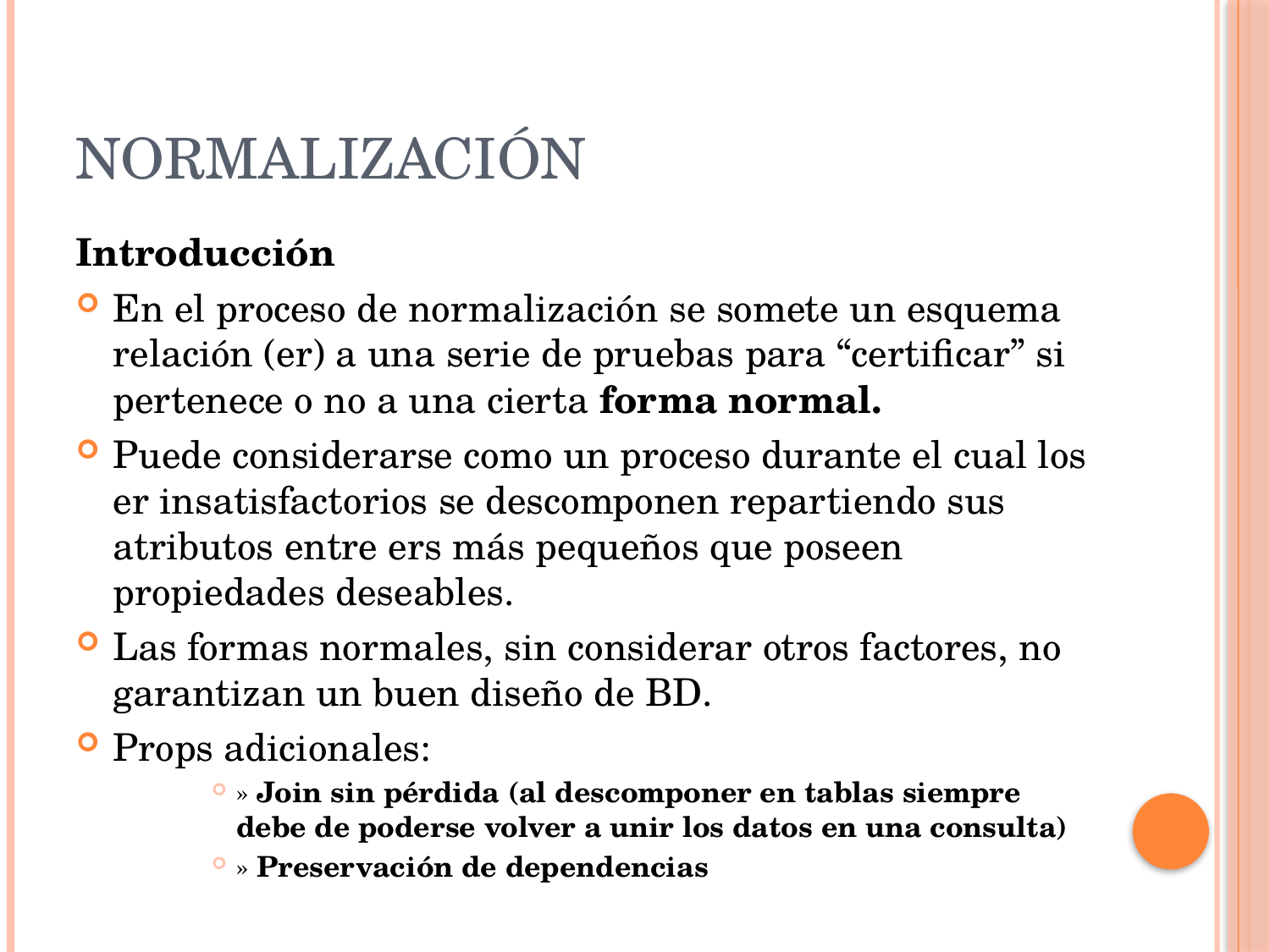

# Normalización
Introducción
En el proceso de normalización se somete un esquema relación (er) a una serie de pruebas para “certificar” si pertenece o no a una cierta forma normal.
Puede considerarse como un proceso durante el cual los er insatisfactorios se descomponen repartiendo sus atributos entre ers más pequeños que poseen propiedades deseables.
Las formas normales, sin considerar otros factores, no garantizan un buen diseño de BD.
Props adicionales:
» Join sin pérdida (al descomponer en tablas siempre debe de poderse volver a unir los datos en una consulta)
» Preservación de dependencias